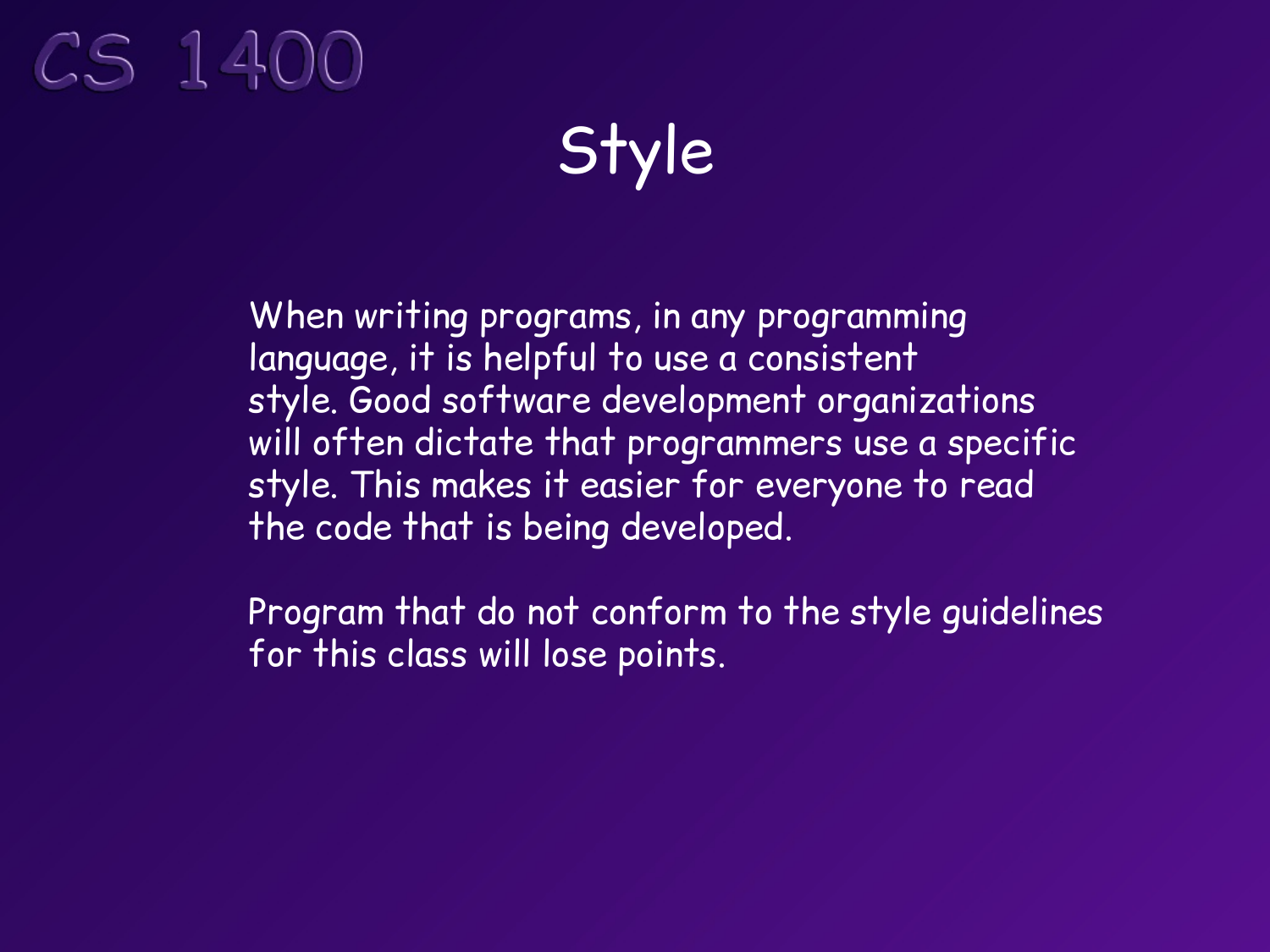

# Style
When writing programs, in any programming
language, it is helpful to use a consistent
style. Good software development organizations
will often dictate that programmers use a specific
style. This makes it easier for everyone to read
the code that is being developed.

Program that do not conform to the style guidelines
for this class will lose points.